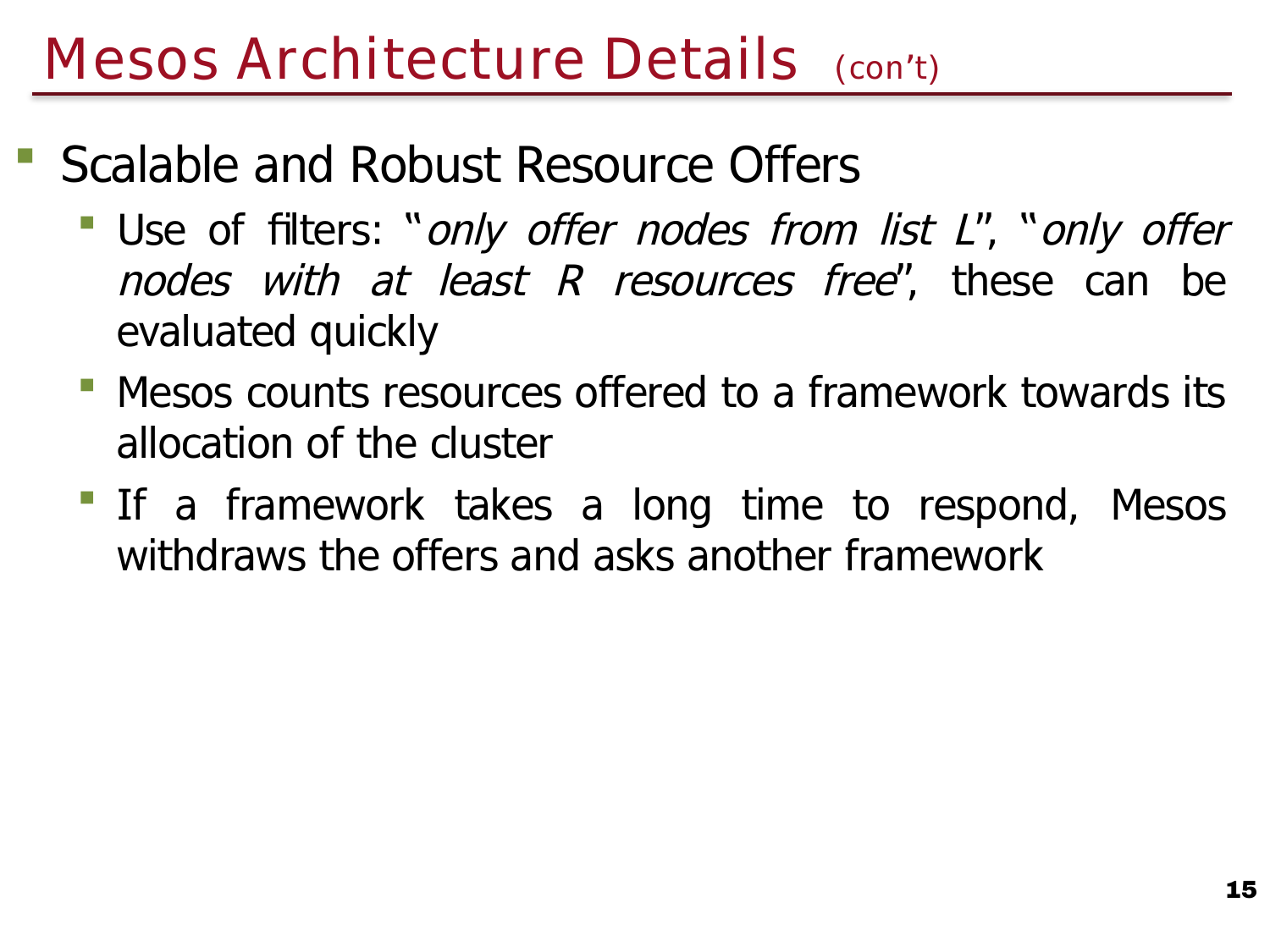

# Mesos Architecture Details  (con’t)
Scalable and Robust Resource Offers
Use of filters: “only offer nodes from list L”, “only offer nodes with at least R resources free”, these can be evaluated quickly
Mesos counts resources offered to a framework towards its allocation of the cluster
If a framework takes a long time to respond, Mesos withdraws the offers and asks another framework

15